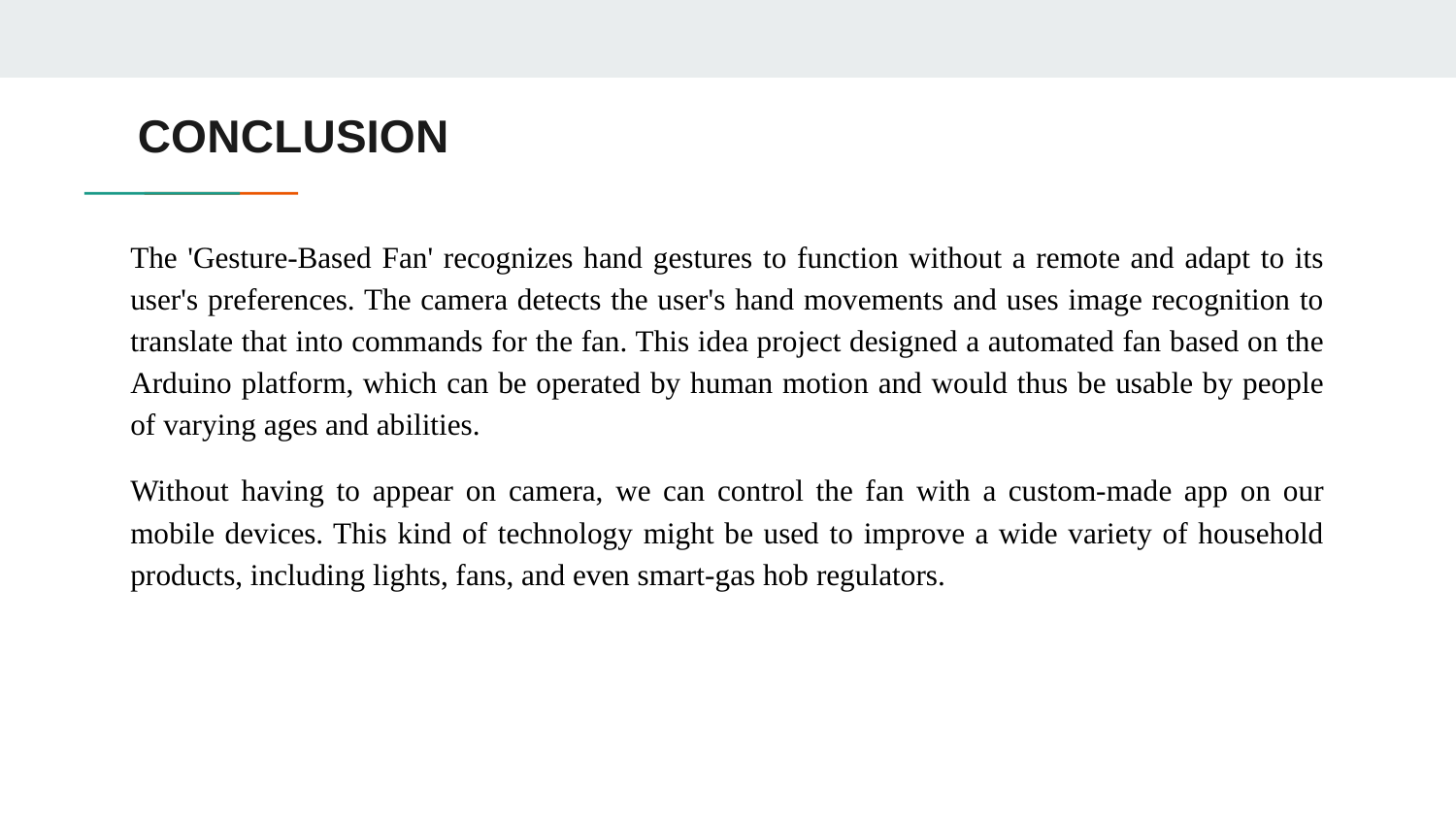

# CONCLUSION
The 'Gesture-Based Fan' recognizes hand gestures to function without a remote and adapt to its user's preferences. The camera detects the user's hand movements and uses image recognition to translate that into commands for the fan. This idea project designed a automated fan based on the Arduino platform, which can be operated by human motion and would thus be usable by people of varying ages and abilities.
Without having to appear on camera, we can control the fan with a custom-made app on our mobile devices. This kind of technology might be used to improve a wide variety of household products, including lights, fans, and even smart-gas hob regulators.